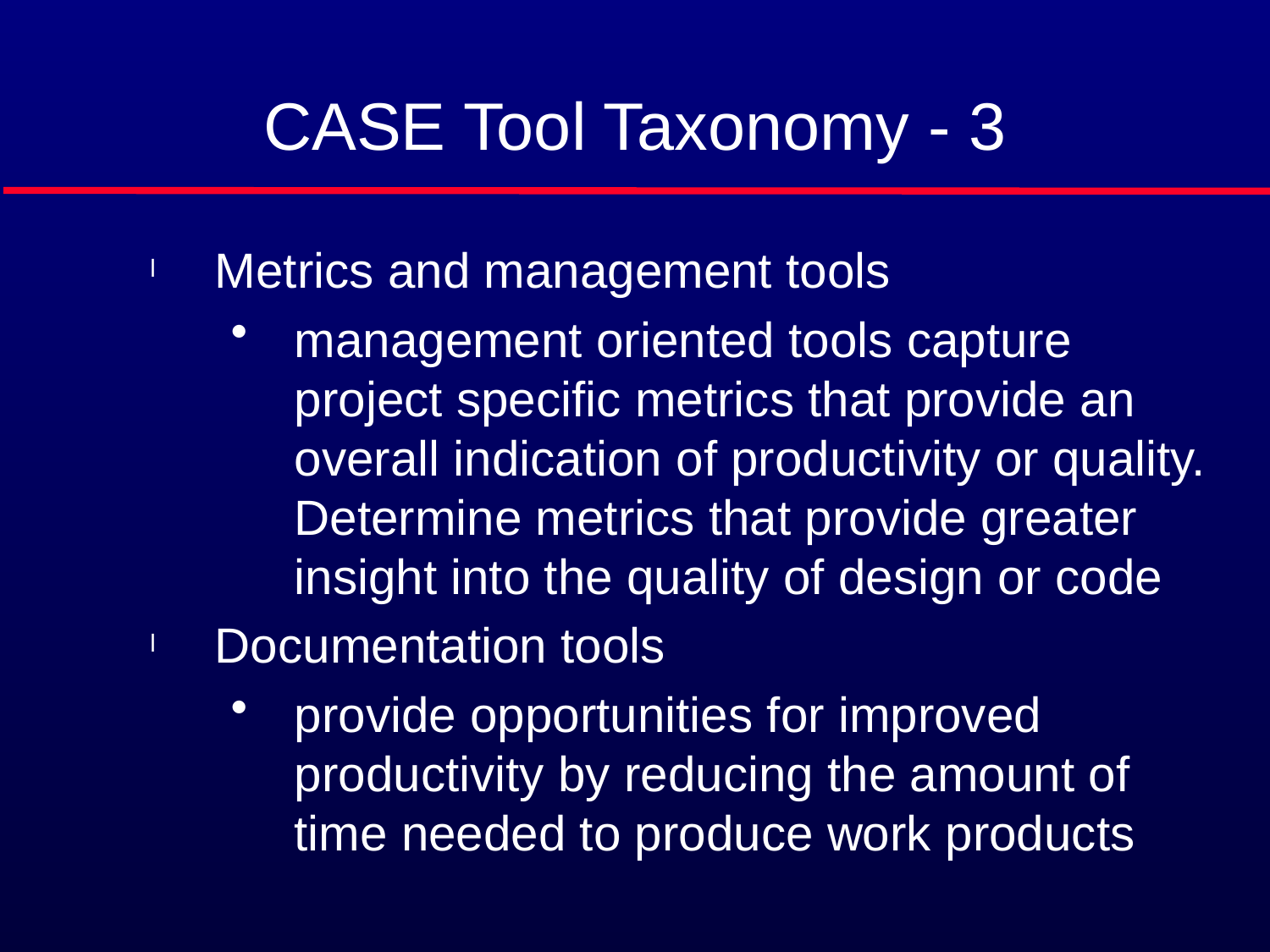

# CASE Tool Taxonomy - 3
Metrics and management tools
management oriented tools capture project specific metrics that provide an overall indication of productivity or quality. Determine metrics that provide greater insight into the quality of design or code
Documentation tools
provide opportunities for improved productivity by reducing the amount of time needed to produce work products